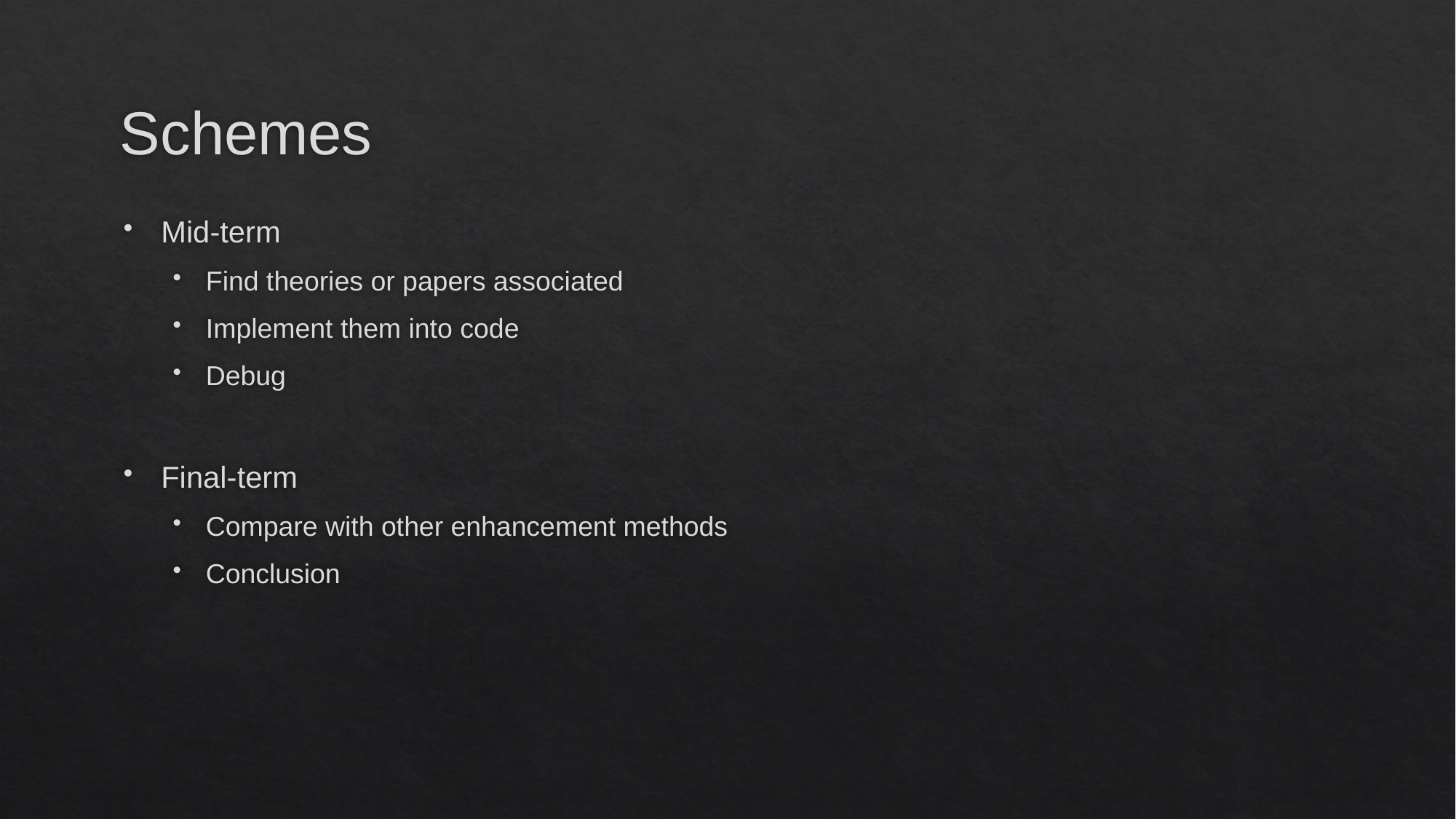

# Schemes
Mid-term
Find theories or papers associated
Implement them into code
Debug

Final-term
Compare with other enhancement methods
Conclusion